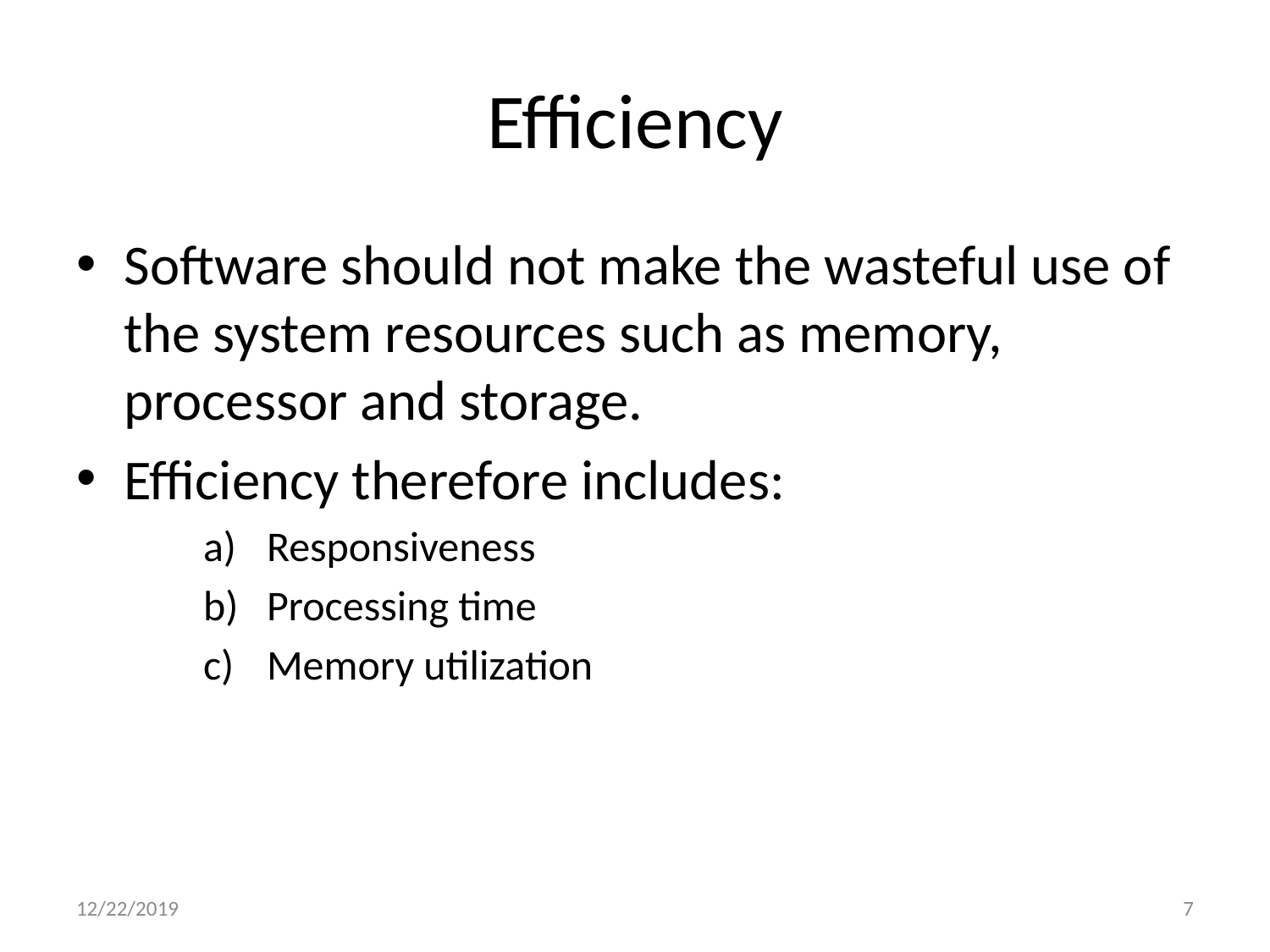

# Efficiency
Software should not make the wasteful use of the system resources such as memory, processor and storage.
Efficiency therefore includes:
Responsiveness
Processing time
Memory utilization
12/22/2019
7